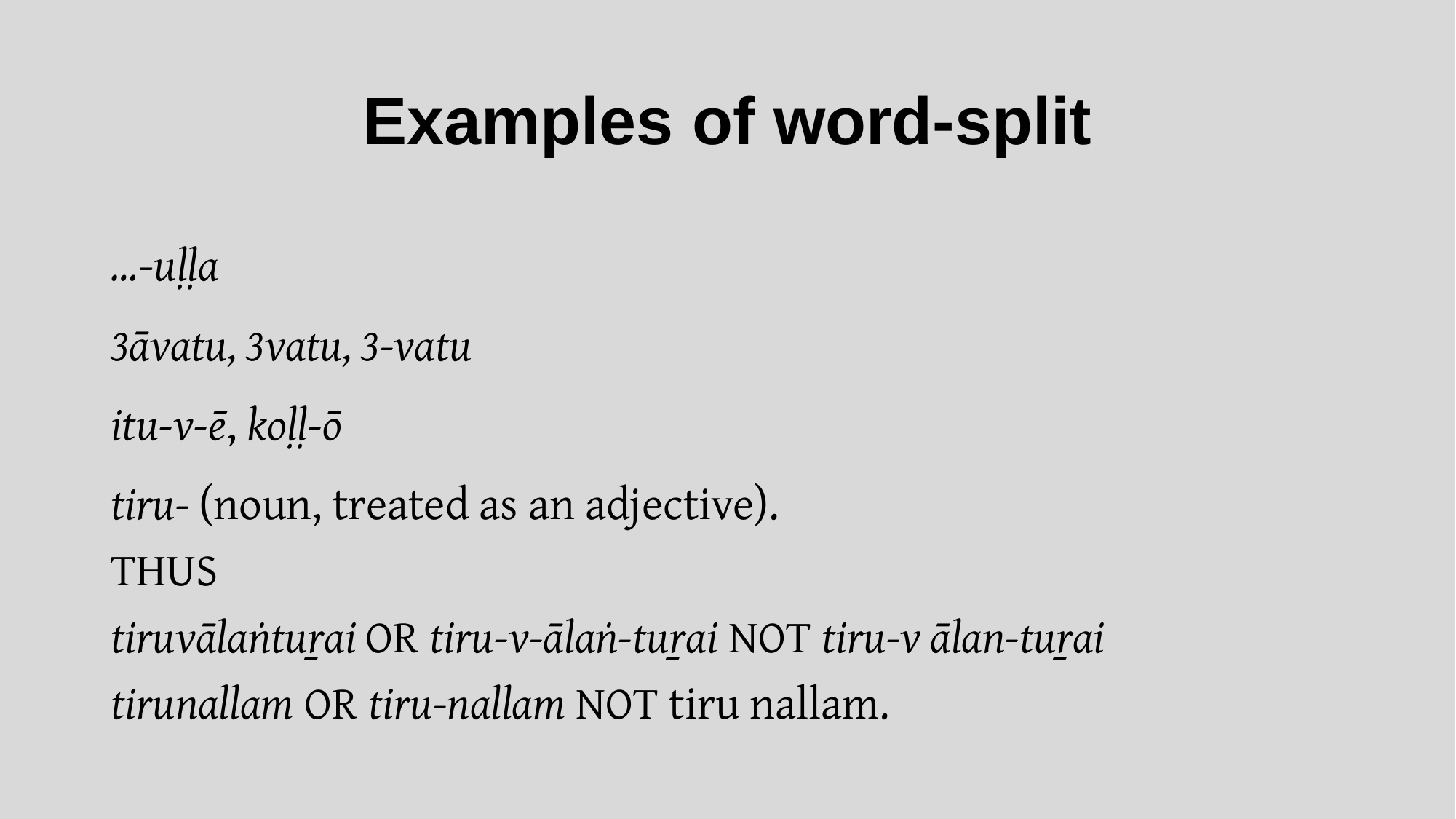

# Examples of word-split
…-uḷḷa
3āvatu, 3vatu, 3-vatu
itu-v-ē, koḷḷ-ō
tiru- (noun, treated as an adjective).
THUS
tiruvālaṅtuṟai OR tiru-v-ālaṅ-tuṟai NOT tiru-v ālan-tuṟai
tirunallam OR tiru-nallam NOT tiru nallam.